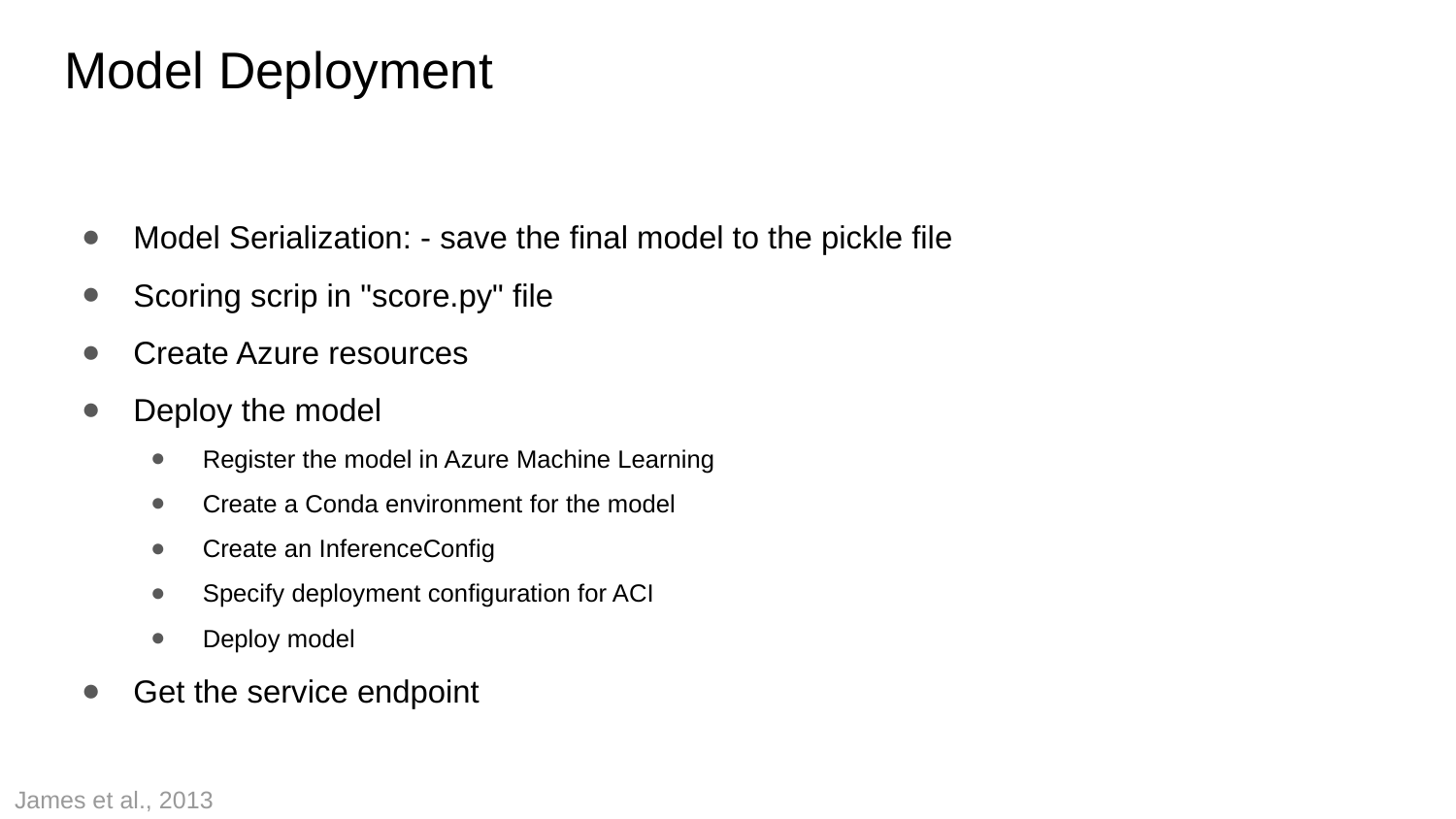

# Model Deployment
Model Serialization: - save the final model to the pickle file
Scoring scrip in "score.py" file
Create Azure resources
Deploy the model
Register the model in Azure Machine Learning
Create a Conda environment for the model
Create an InferenceConfig
Specify deployment configuration for ACI
Deploy model
Get the service endpoint

James et al., 2013